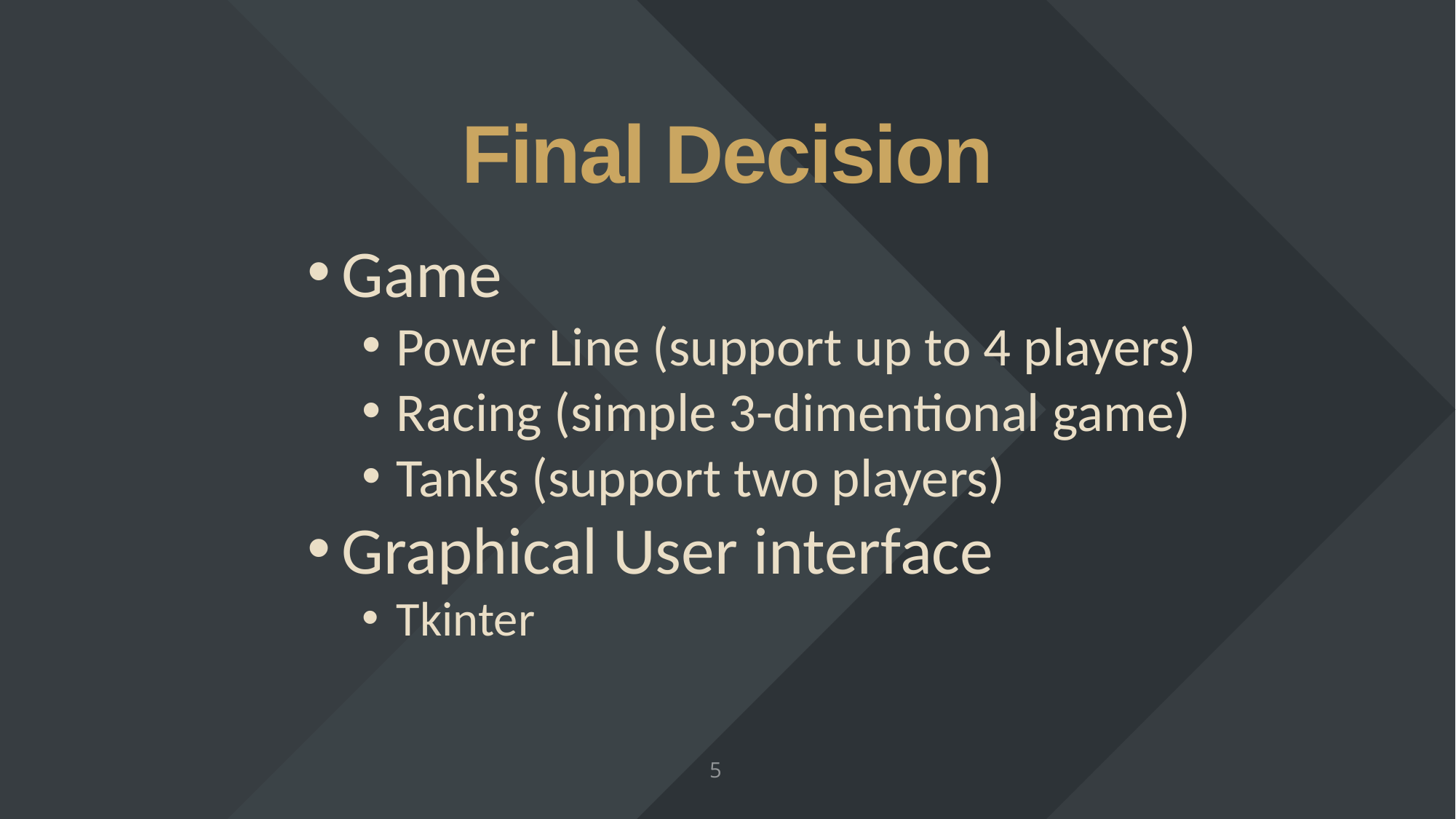

# Final Decision
Game
Power Line (support up to 4 players)
Racing (simple 3-dimentional game)
Tanks (support two players)
Graphical User interface
Tkinter

5